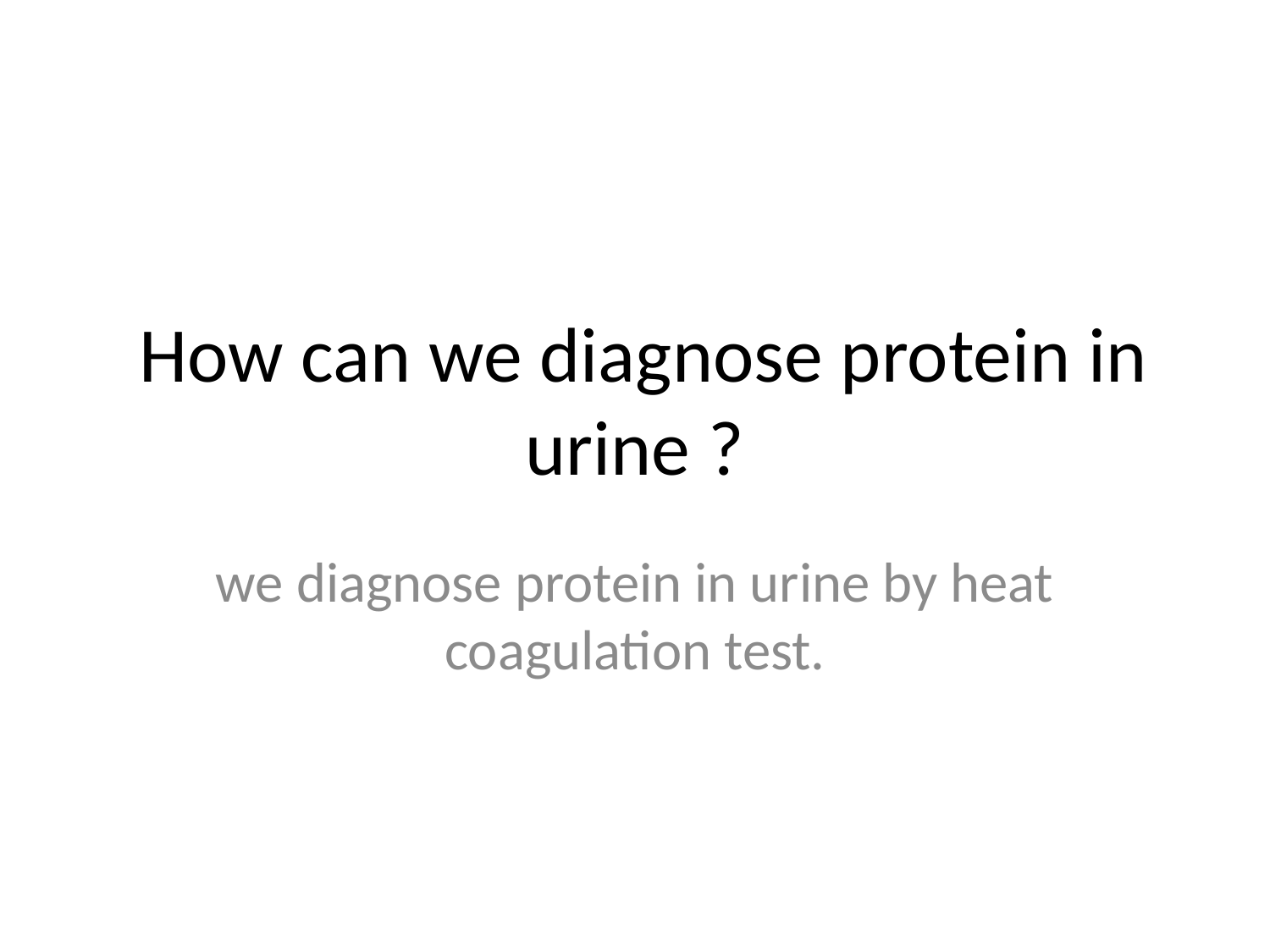

# How can we diagnose protein in urine ?
we diagnose protein in urine by heat coagulation test.